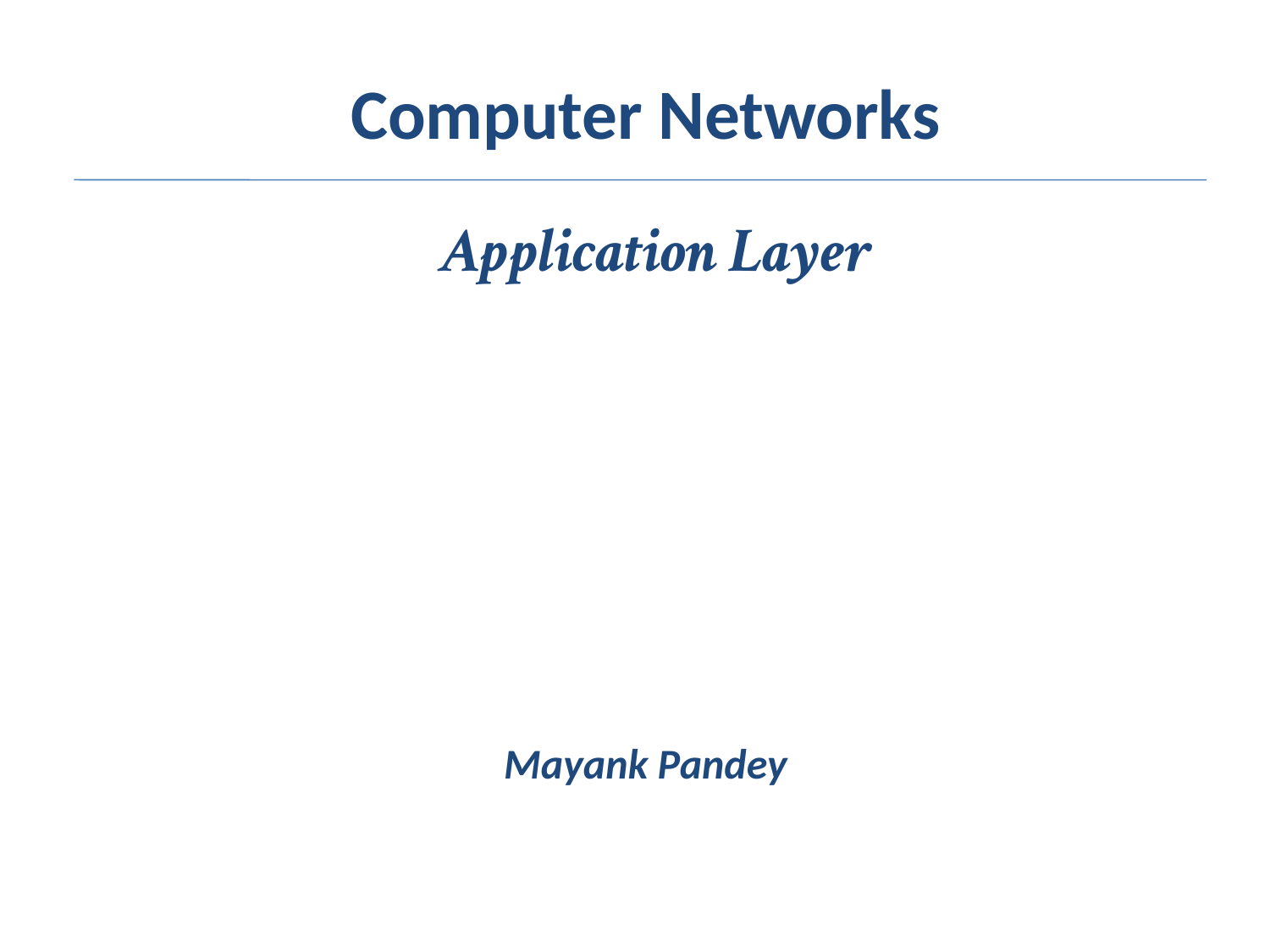

# Computer Networks
Application Layer
Mayank Pandey